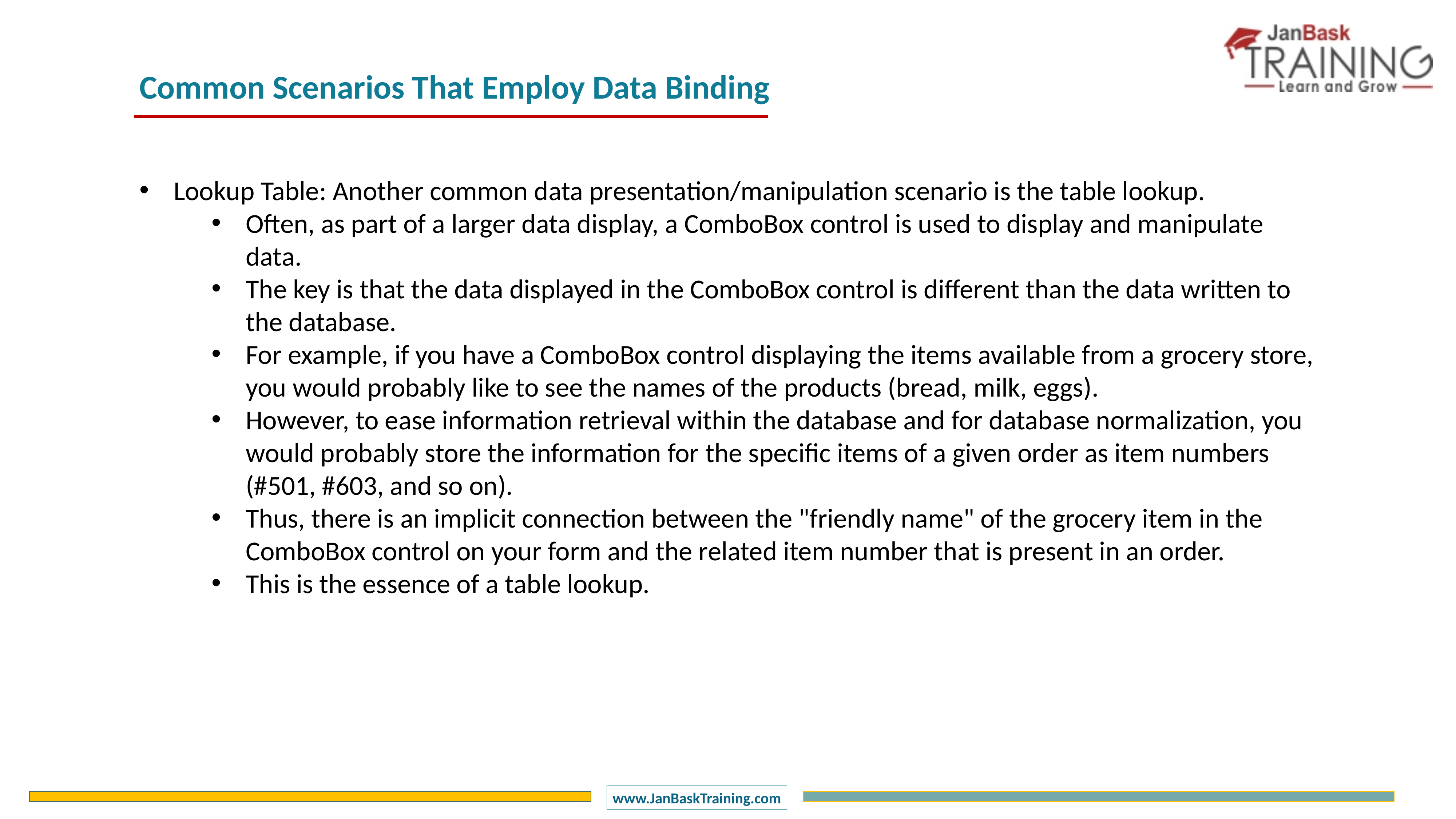

Common Scenarios That Employ Data Binding
Lookup Table: Another common data presentation/manipulation scenario is the table lookup.
Often, as part of a larger data display, a ComboBox control is used to display and manipulate data.
The key is that the data displayed in the ComboBox control is different than the data written to the database.
For example, if you have a ComboBox control displaying the items available from a grocery store, you would probably like to see the names of the products (bread, milk, eggs).
However, to ease information retrieval within the database and for database normalization, you would probably store the information for the specific items of a given order as item numbers (#501, #603, and so on).
Thus, there is an implicit connection between the "friendly name" of the grocery item in the ComboBox control on your form and the related item number that is present in an order.
This is the essence of a table lookup.